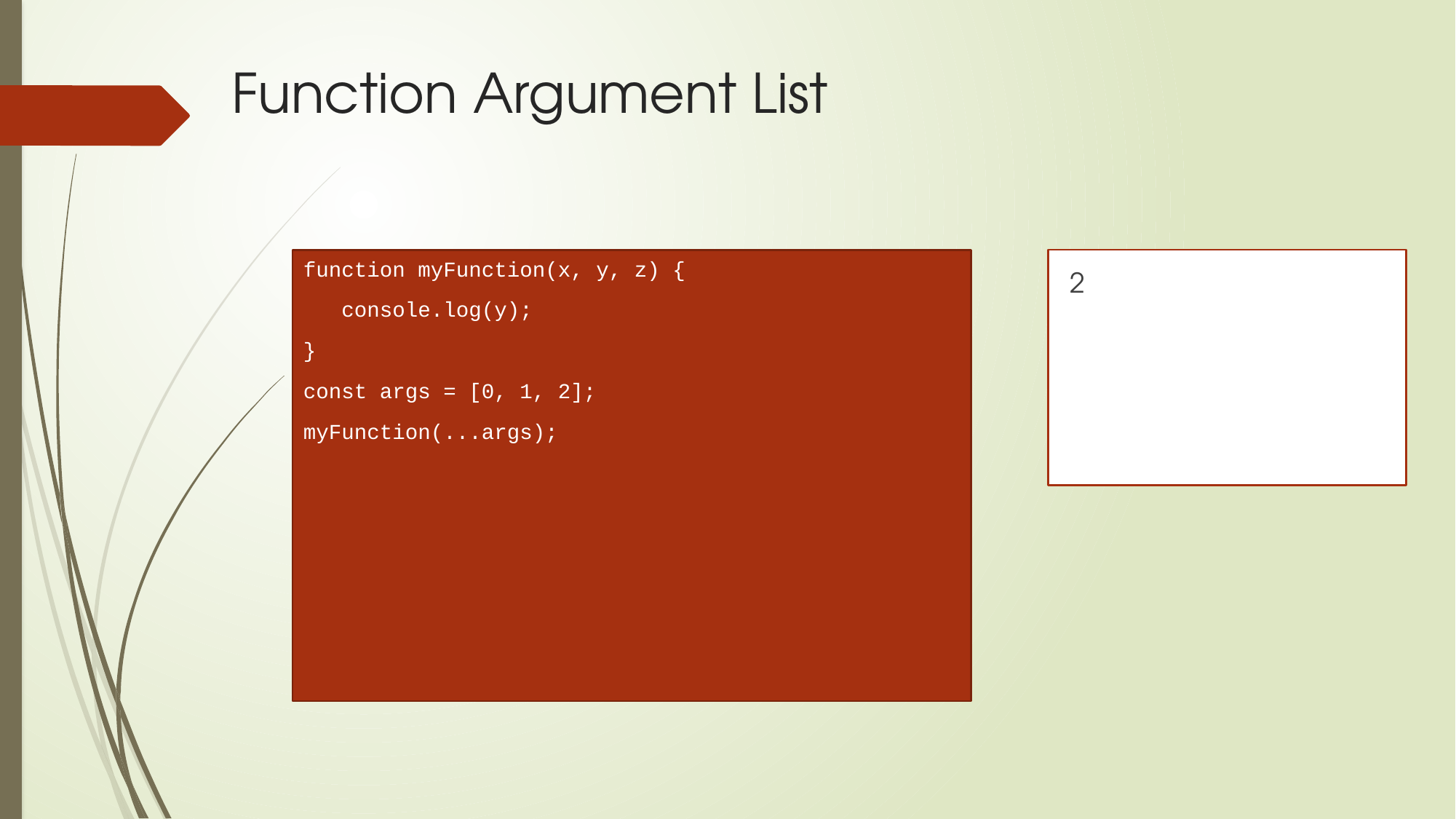

# Function Argument List
function myFunction(x, y, z) {
   console.log(y);
}
const args = [0, 1, 2];
myFunction(...args);

2